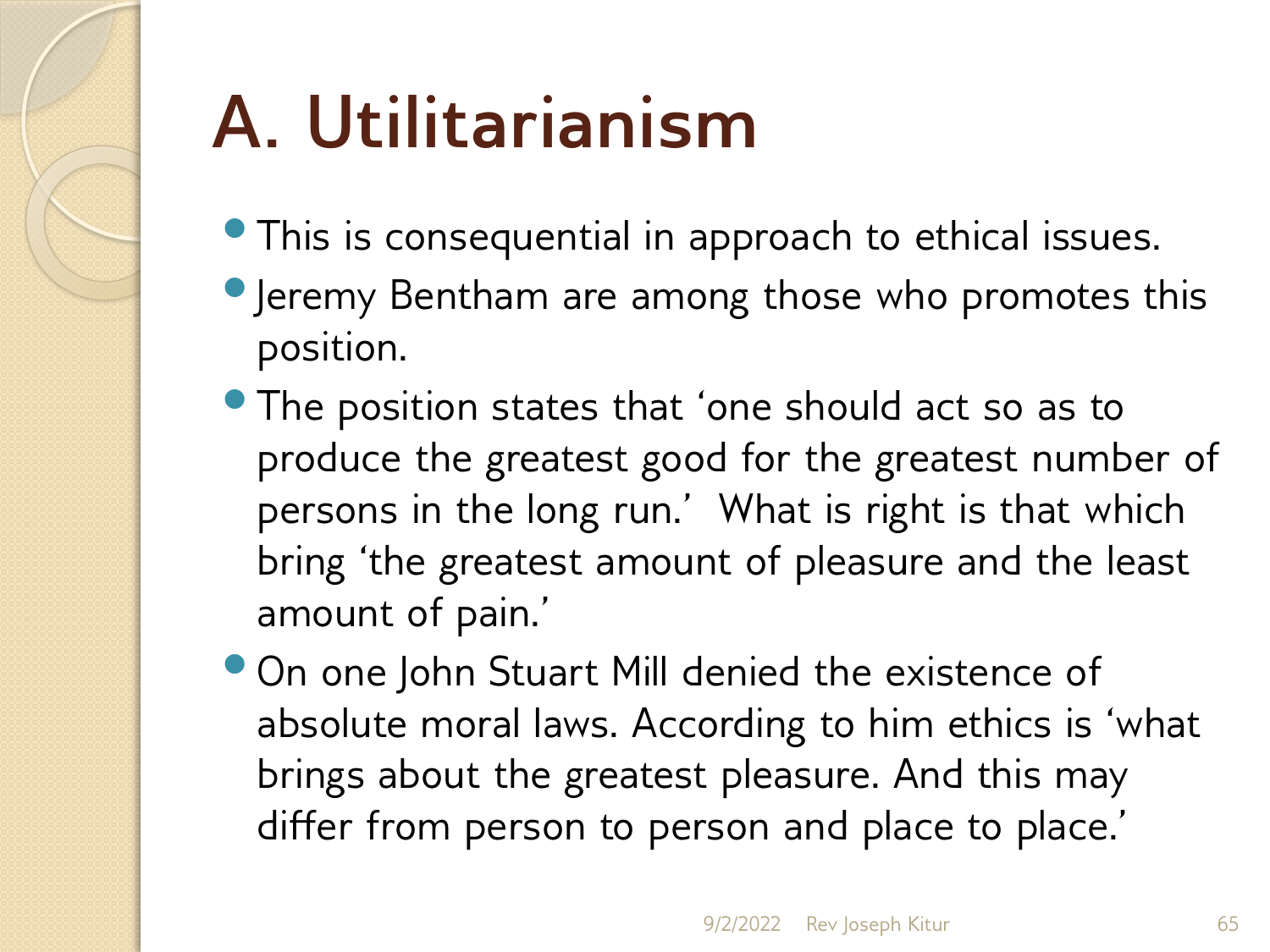

# A. Utilitarianism
This is consequential in approach to ethical issues.
Jeremy Bentham are among those who promotes this position.
The position states that ‘one should act so as to produce the greatest good for the greatest number of persons in the long run.’  What is right is that which bring ‘the greatest amount of pleasure and the least amount of pain.’
On one John Stuart Mill denied the existence of absolute moral laws. According to him ethics is ‘what brings about the greatest pleasure. And this may differ from person to person and place to place.’

9/2/2022
Rev Joseph Kitur
65